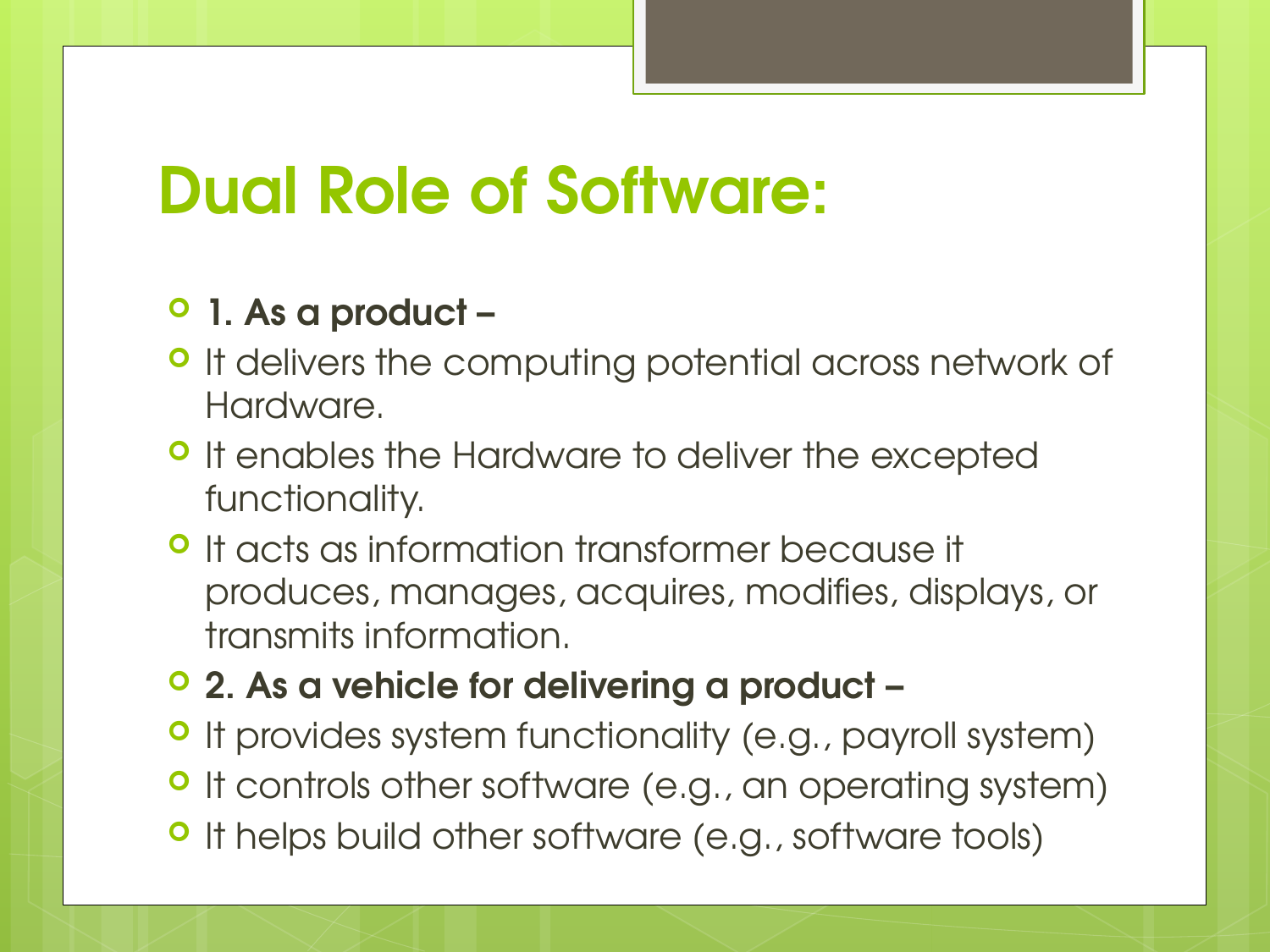

# Dual Role of Software:

1. As a product –
It delivers the computing potential across network of Hardware.
It enables the Hardware to deliver the excepted functionality.
It acts as information transformer because it produces, manages, acquires, modifies, displays, or transmits information.
2. As a vehicle for delivering a product –
It provides system functionality (e.g., payroll system)
It controls other software (e.g., an operating system)
It helps build other software (e.g., software tools)